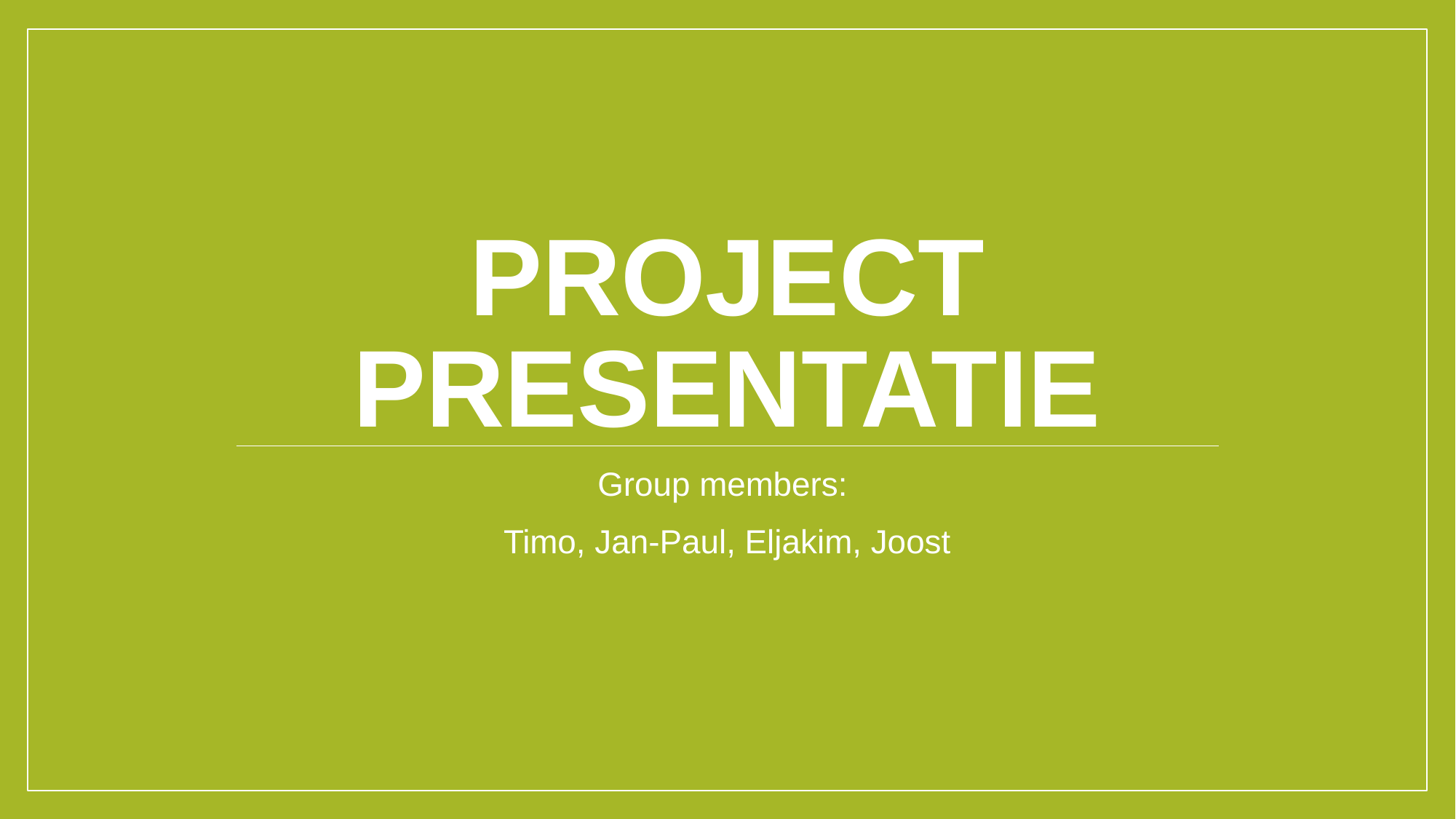

# Project presentatie
Group members:
Timo, Jan-Paul, Eljakim, Joost